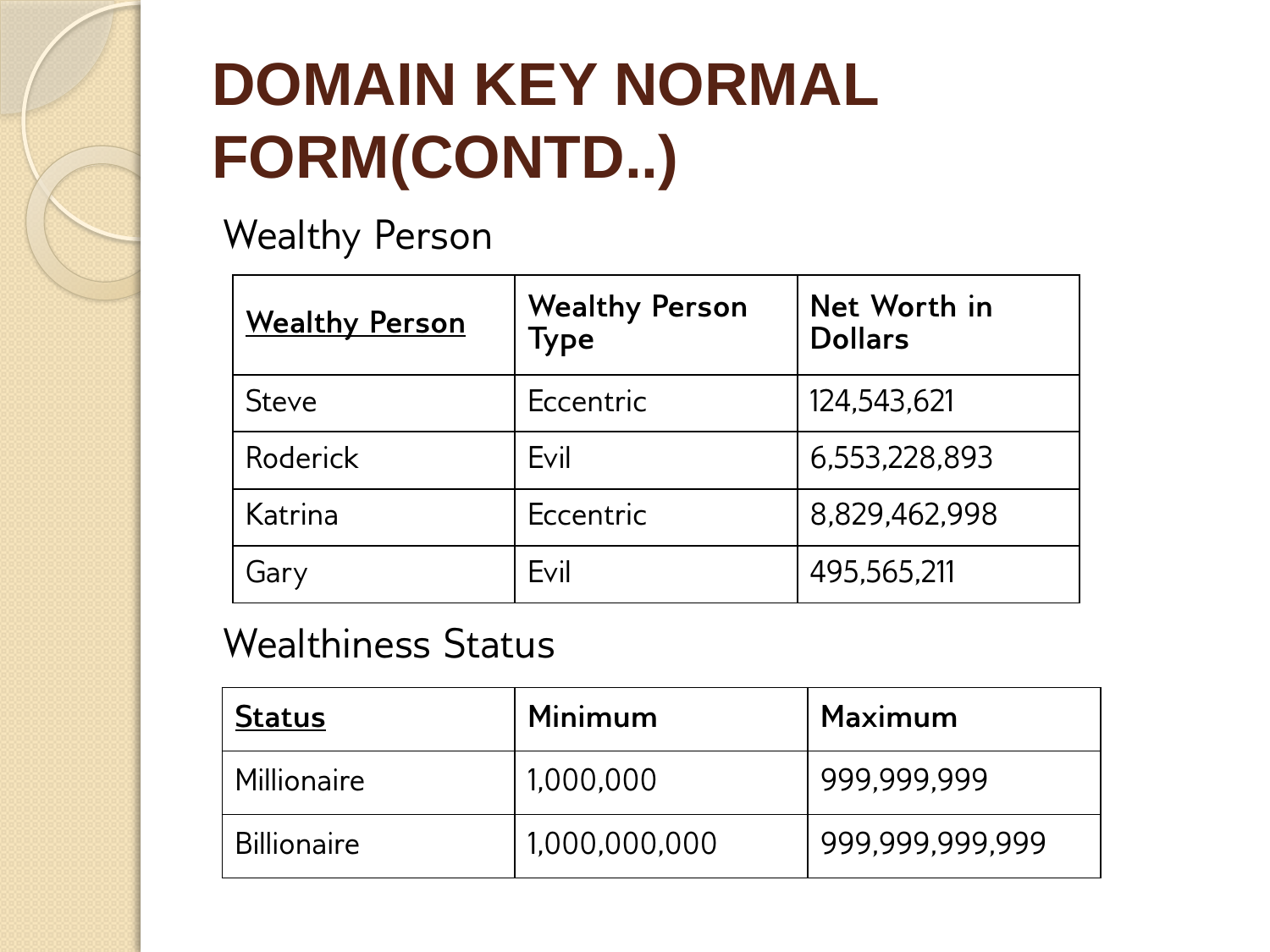

# DOMAIN KEY NORMAL FORM(CONTD..)
Wealthy Person

Wealthiness Status
| Wealthy Person | Wealthy Person Type | Net Worth in Dollars |
| --- | --- | --- |
| Steve | Eccentric | 124,543,621 |
| Roderick | Evil | 6,553,228,893 |
| Katrina | Eccentric | 8,829,462,998 |
| Gary | Evil | 495,565,211 |
| Status | Minimum | Maximum |
| --- | --- | --- |
| Millionaire | 1,000,000 | 999,999,999 |
| Billionaire | 1,000,000,000 | 999,999,999,999 |